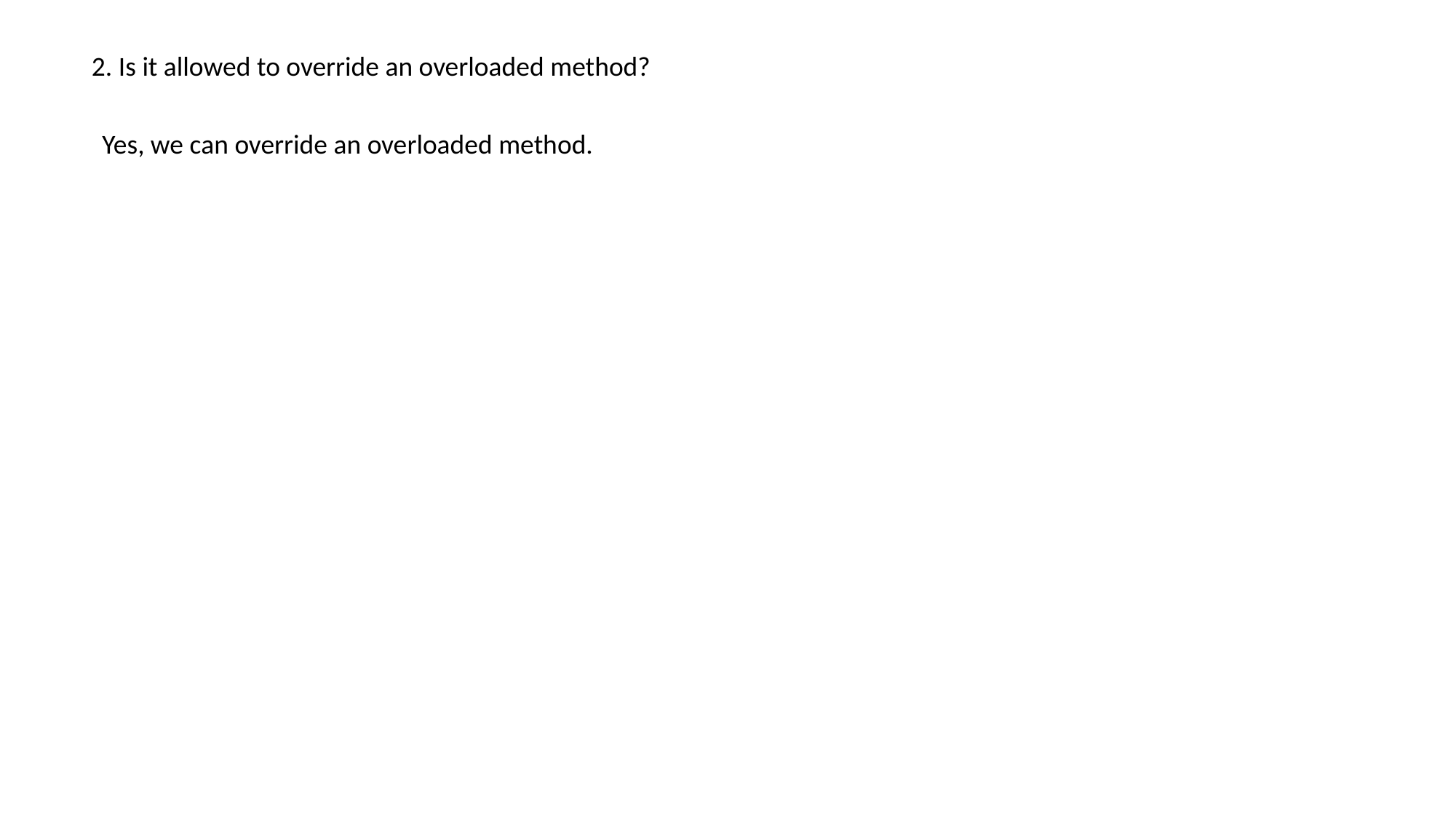

2. Is it allowed to override an overloaded method?
Yes, we can override an overloaded method.